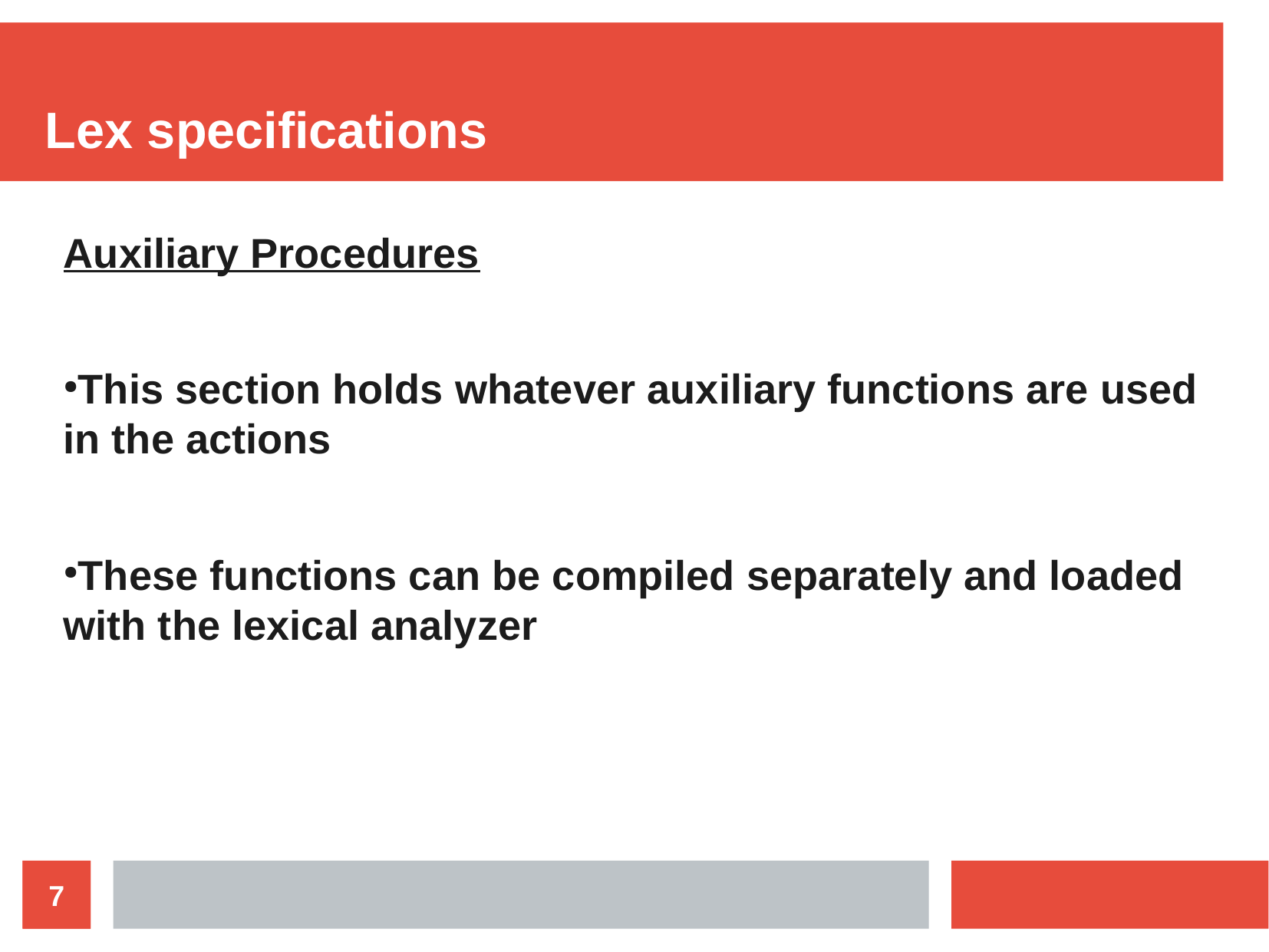

Lex specifications
Auxiliary Procedures

This section holds whatever auxiliary functions are used in the actions

These functions can be compiled separately and loaded with the lexical analyzer

7